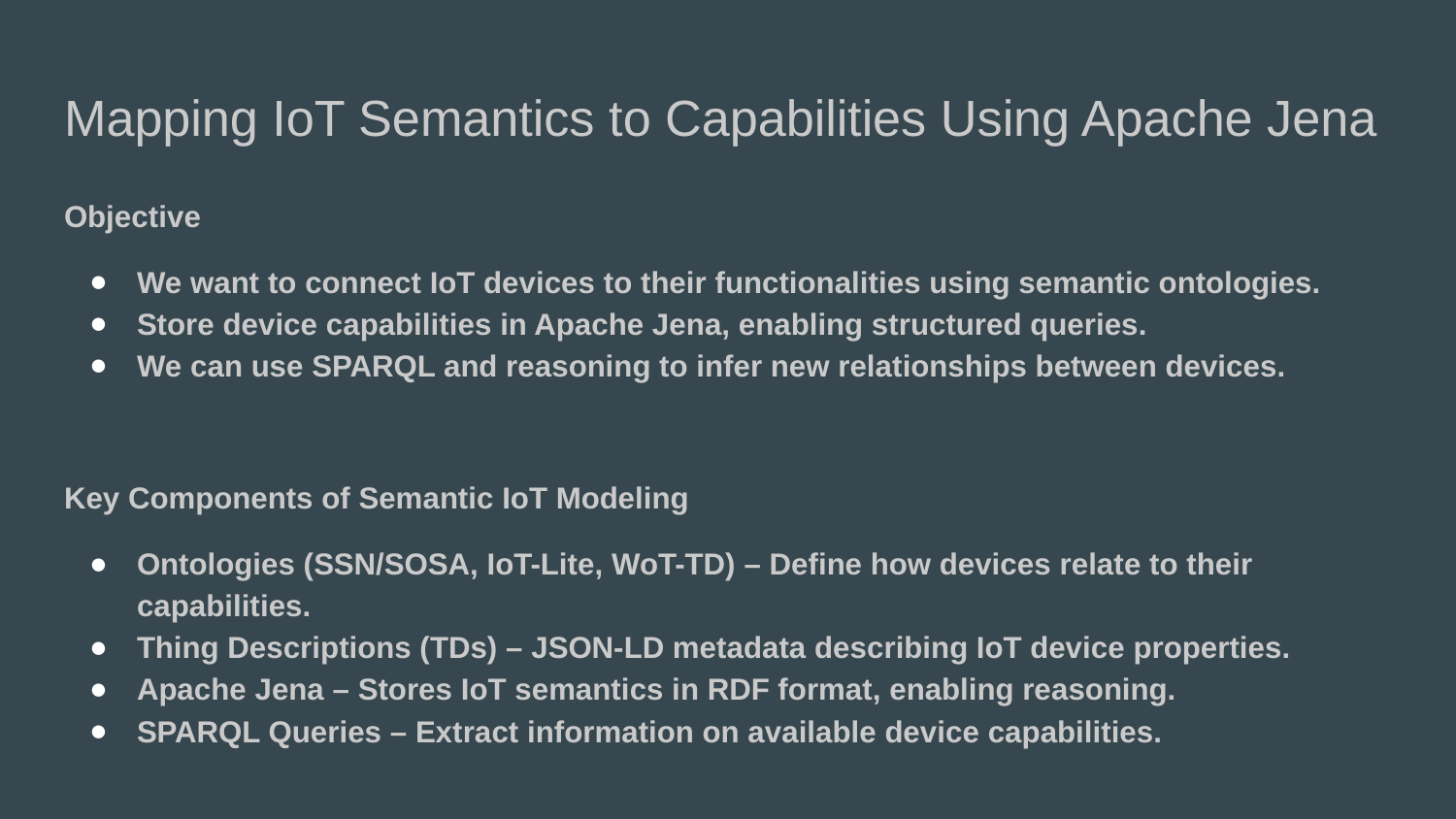

# Mapping IoT Semantics to Capabilities Using Apache Jena
Objective
We want to connect IoT devices to their functionalities using semantic ontologies.
Store device capabilities in Apache Jena, enabling structured queries.
We can use SPARQL and reasoning to infer new relationships between devices.

Key Components of Semantic IoT Modeling
Ontologies (SSN/SOSA, IoT-Lite, WoT-TD) – Define how devices relate to their capabilities.
Thing Descriptions (TDs) – JSON-LD metadata describing IoT device properties.
Apache Jena – Stores IoT semantics in RDF format, enabling reasoning.
SPARQL Queries – Extract information on available device capabilities.